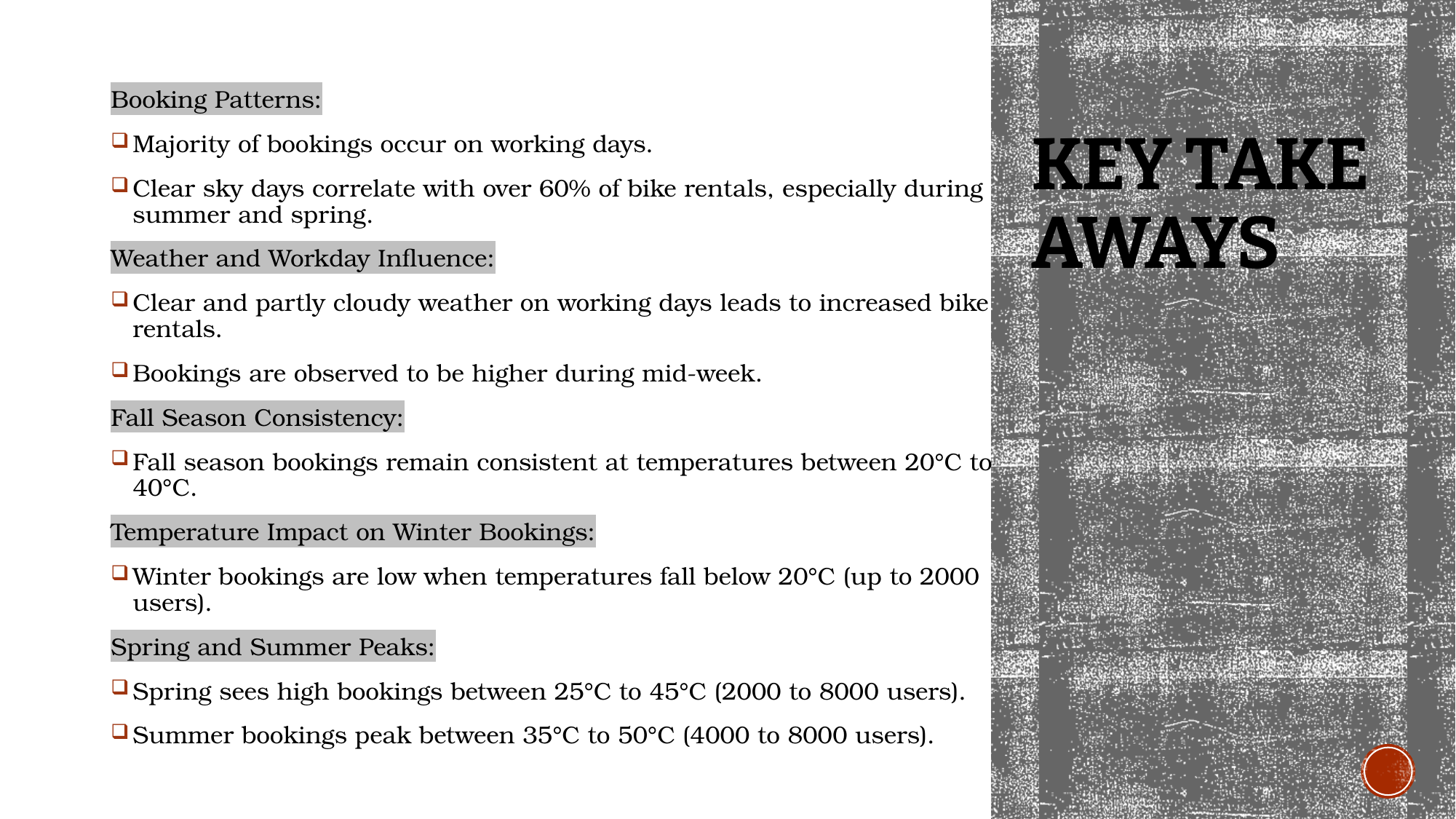

Booking Patterns:
Majority of bookings occur on working days.
Clear sky days correlate with over 60% of bike rentals, especially during summer and spring.
Weather and Workday Influence:
Clear and partly cloudy weather on working days leads to increased bike rentals.
Bookings are observed to be higher during mid-week.
Fall Season Consistency:
Fall season bookings remain consistent at temperatures between 20°C to 40°C.
Temperature Impact on Winter Bookings:
Winter bookings are low when temperatures fall below 20°C (up to 2000 users).
Spring and Summer Peaks:
Spring sees high bookings between 25°C to 45°C (2000 to 8000 users).
Summer bookings peak between 35°C to 50°C (4000 to 8000 users).
# KEY TAKE AWAYS